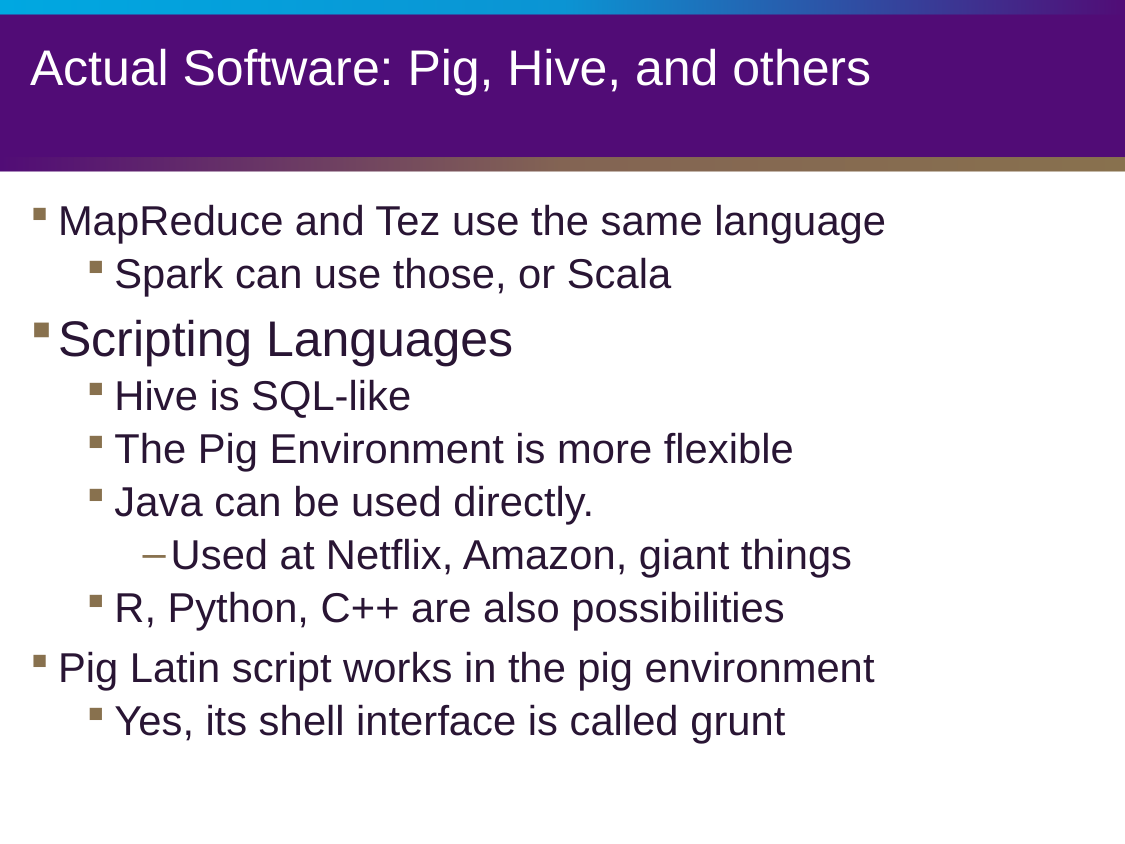

# Actual Software: Pig, Hive, and others
MapReduce and Tez use the same language
Spark can use those, or Scala
Scripting Languages
Hive is SQL-like
The Pig Environment is more flexible
Java can be used directly.
Used at Netflix, Amazon, giant things
R, Python, C++ are also possibilities
Pig Latin script works in the pig environment
Yes, its shell interface is called grunt